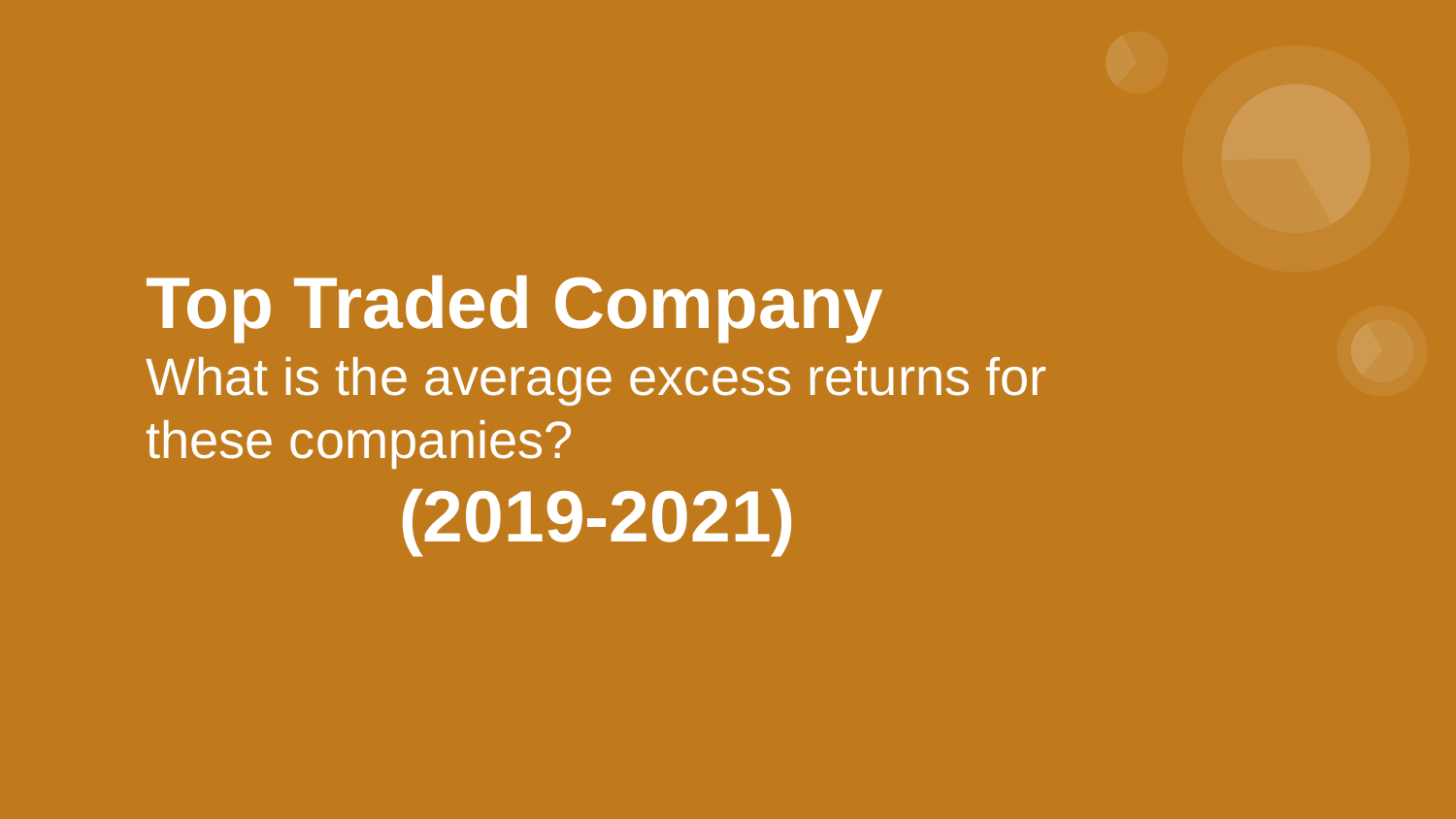

# Top Traded Company
What is the average excess returns for these companies?
(2019-2021)